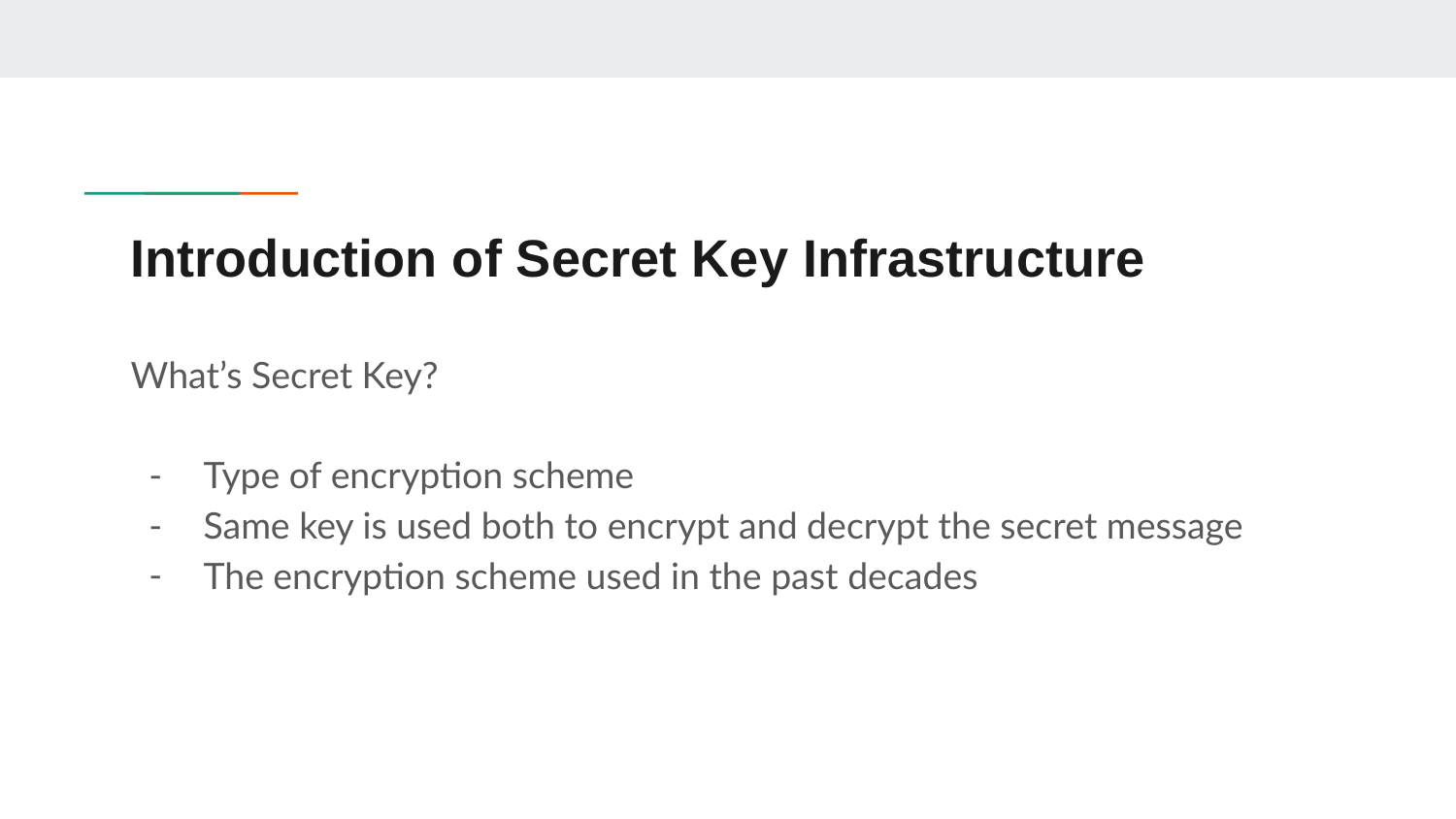

# Introduction of Secret Key Infrastructure
What’s Secret Key?

Type of encryption scheme
Same key is used both to encrypt and decrypt the secret message
The encryption scheme used in the past decades